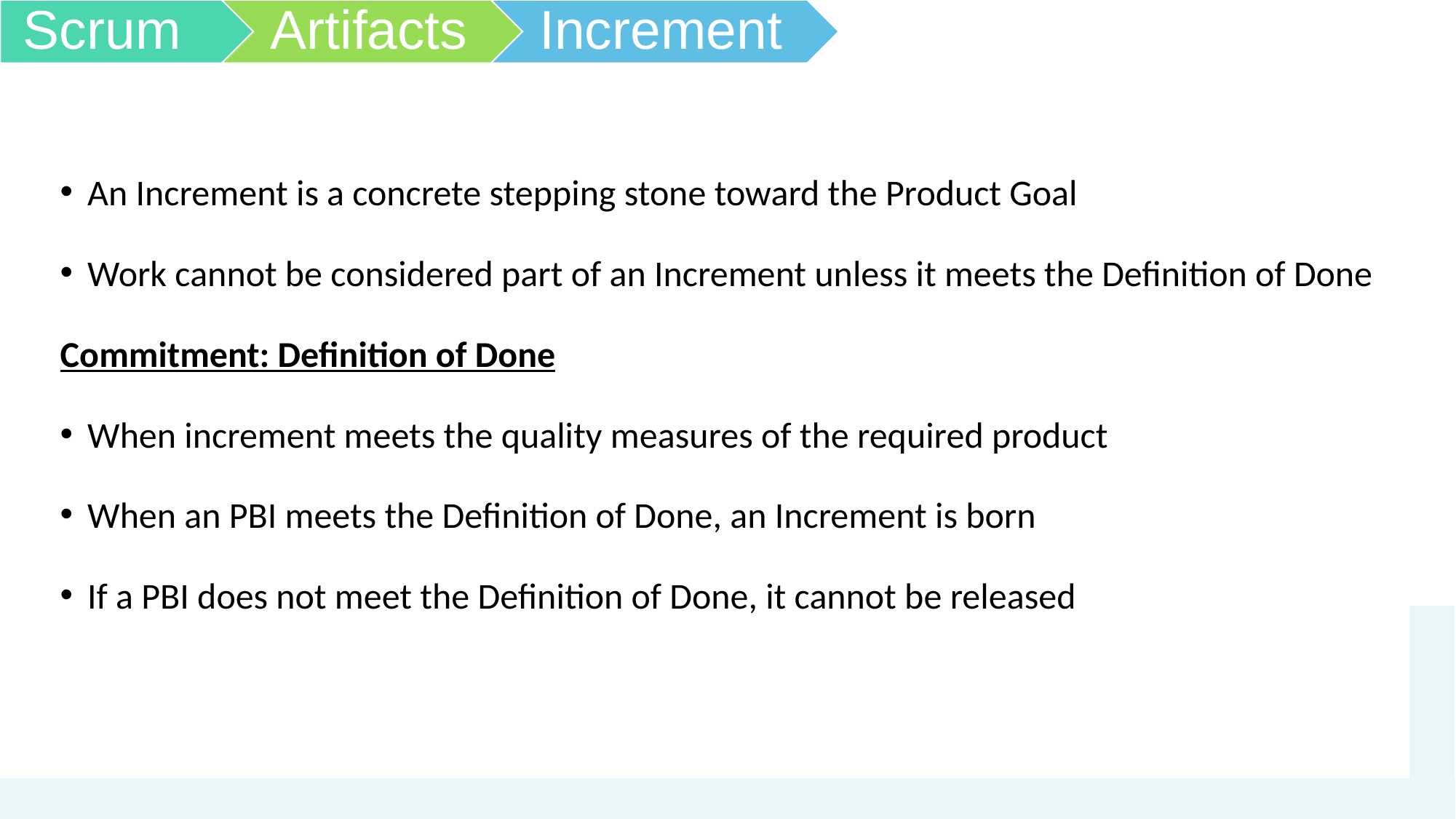

Scrum
Artifacts
Increment
An Increment is a concrete stepping stone toward the Product Goal
Work cannot be considered part of an Increment unless it meets the Definition of Done
Commitment: Definition of Done
When increment meets the quality measures of the required product
When an PBI meets the Definition of Done, an Increment is born
If a PBI does not meet the Definition of Done, it cannot be released